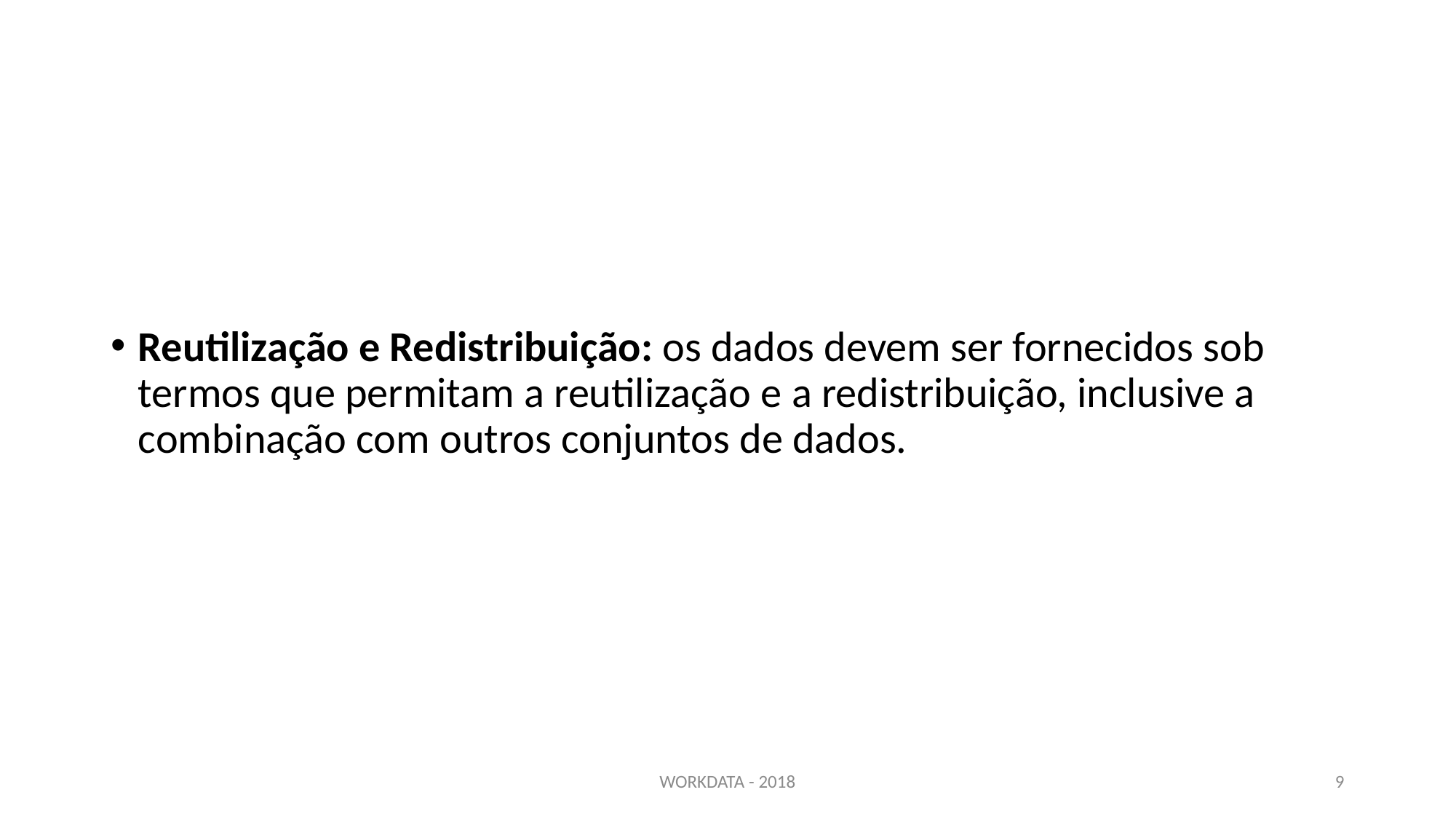

Reutilização e Redistribuição: os dados devem ser fornecidos sob termos que permitam a reutilização e a redistribuição, inclusive a combinação com outros conjuntos de dados.
WORKDATA - 2018
9